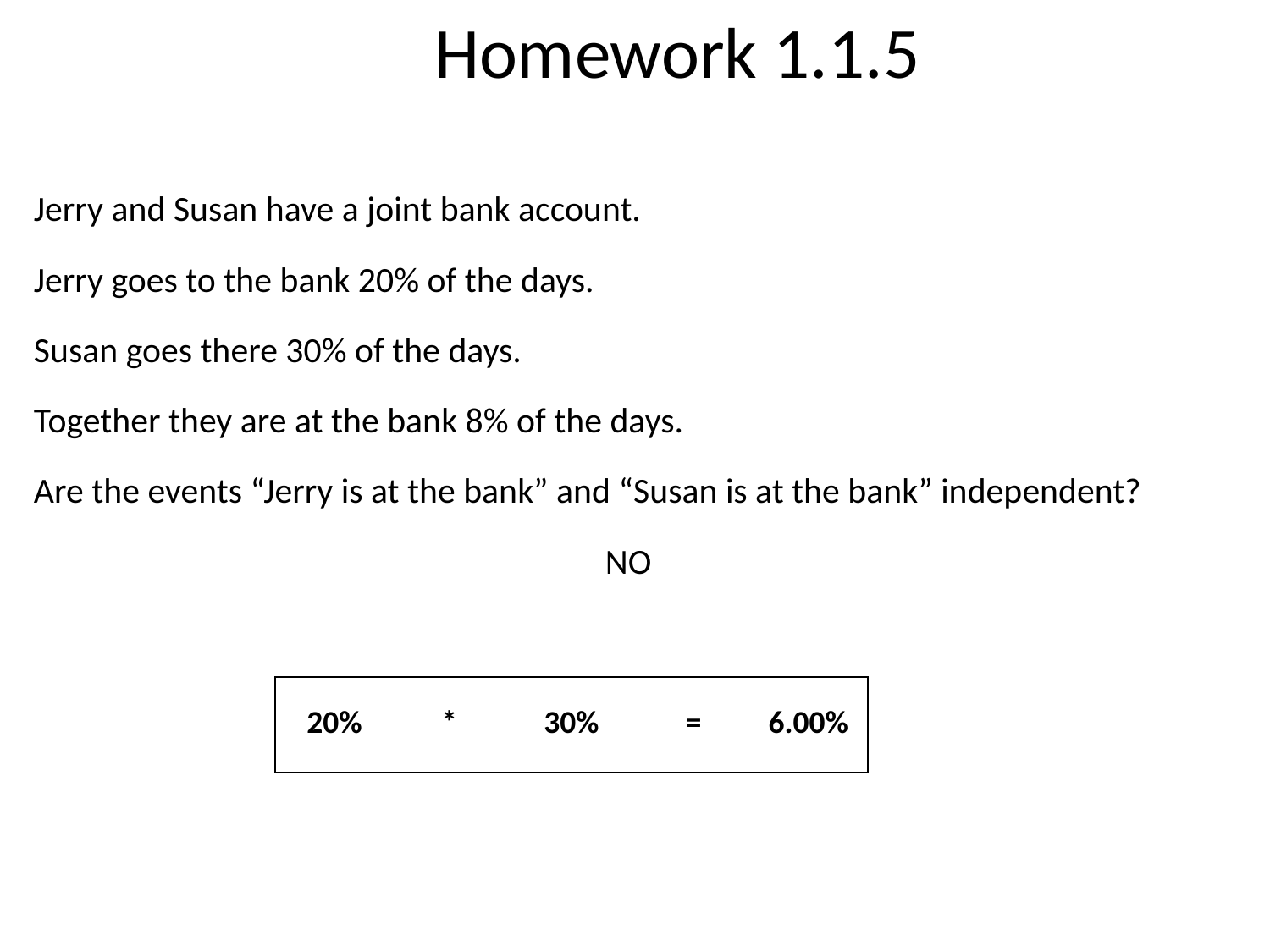

# Homework 1.1.5
Jerry and Susan have a joint bank account.
Jerry goes to the bank 20% of the days.
Susan goes there 30% of the days.
Together they are at the bank 8% of the days.
Are the events “Jerry is at the bank” and “Susan is at the bank” independent?
					NO

| 20% | \* | 30% | = | 6.00% |
| --- | --- | --- | --- | --- |
9